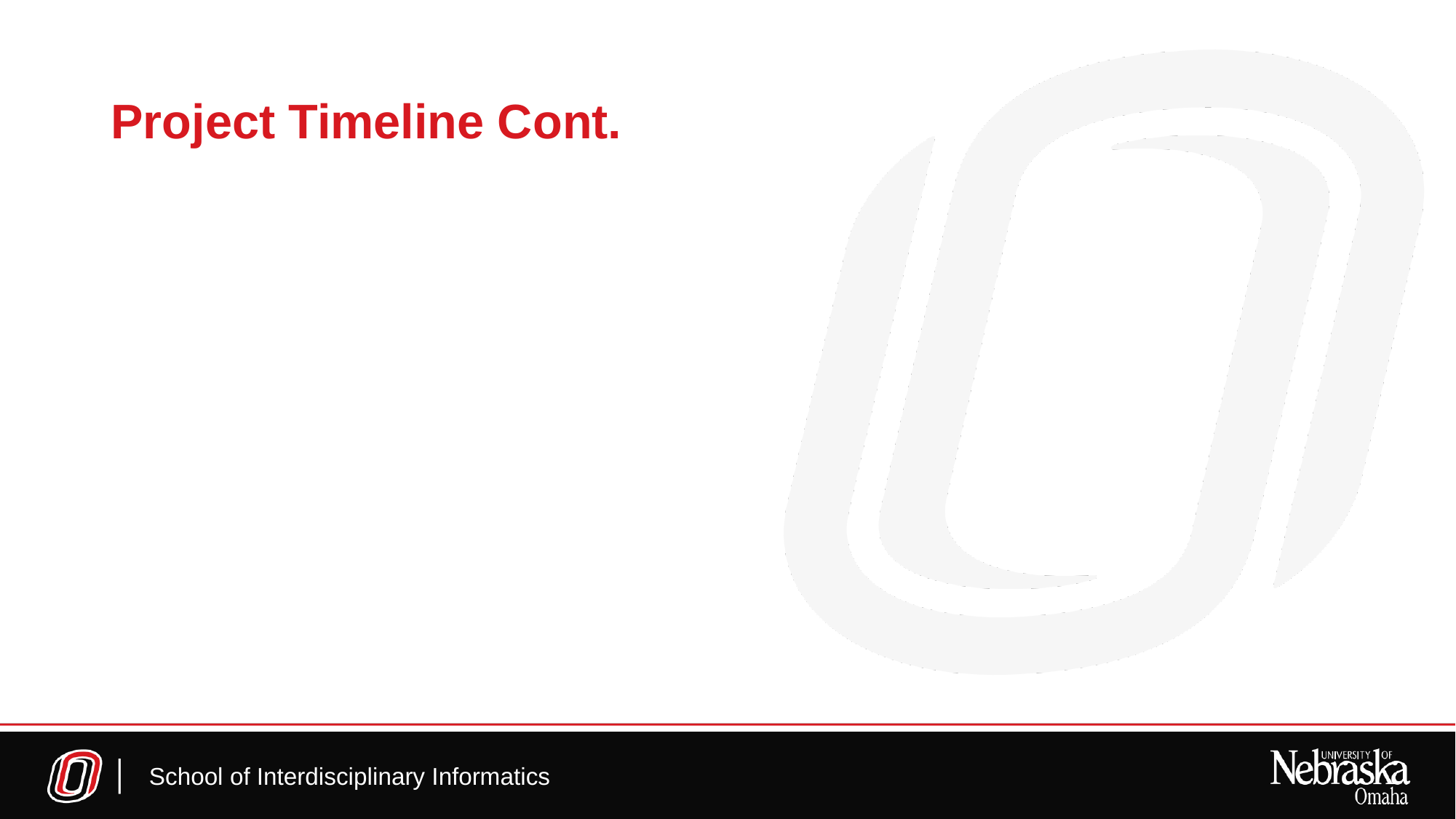

# Project Timeline Cont.

School of Interdisciplinary Informatics